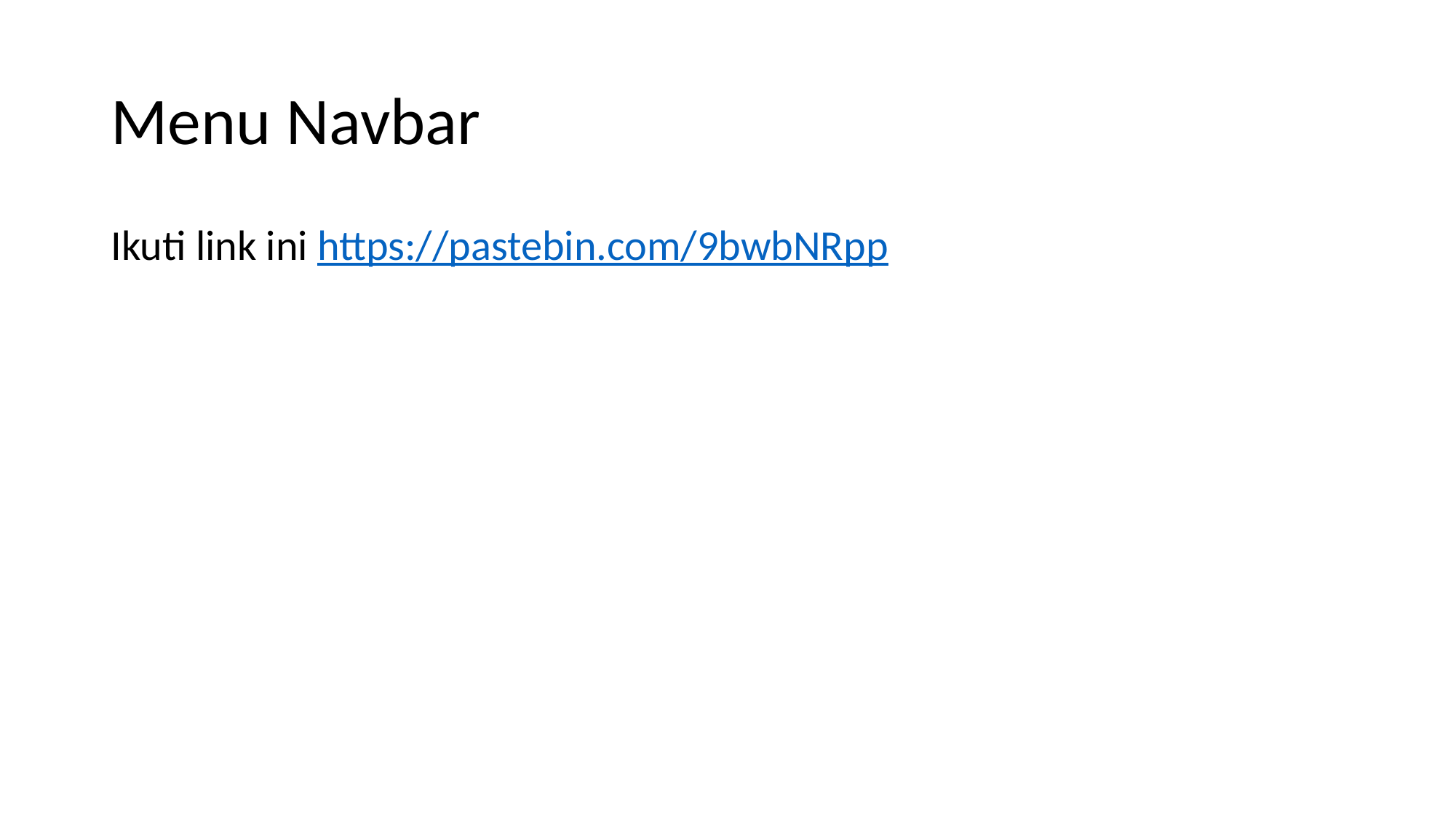

# Menu Navbar
Ikuti link ini https://pastebin.com/9bwbNRpp